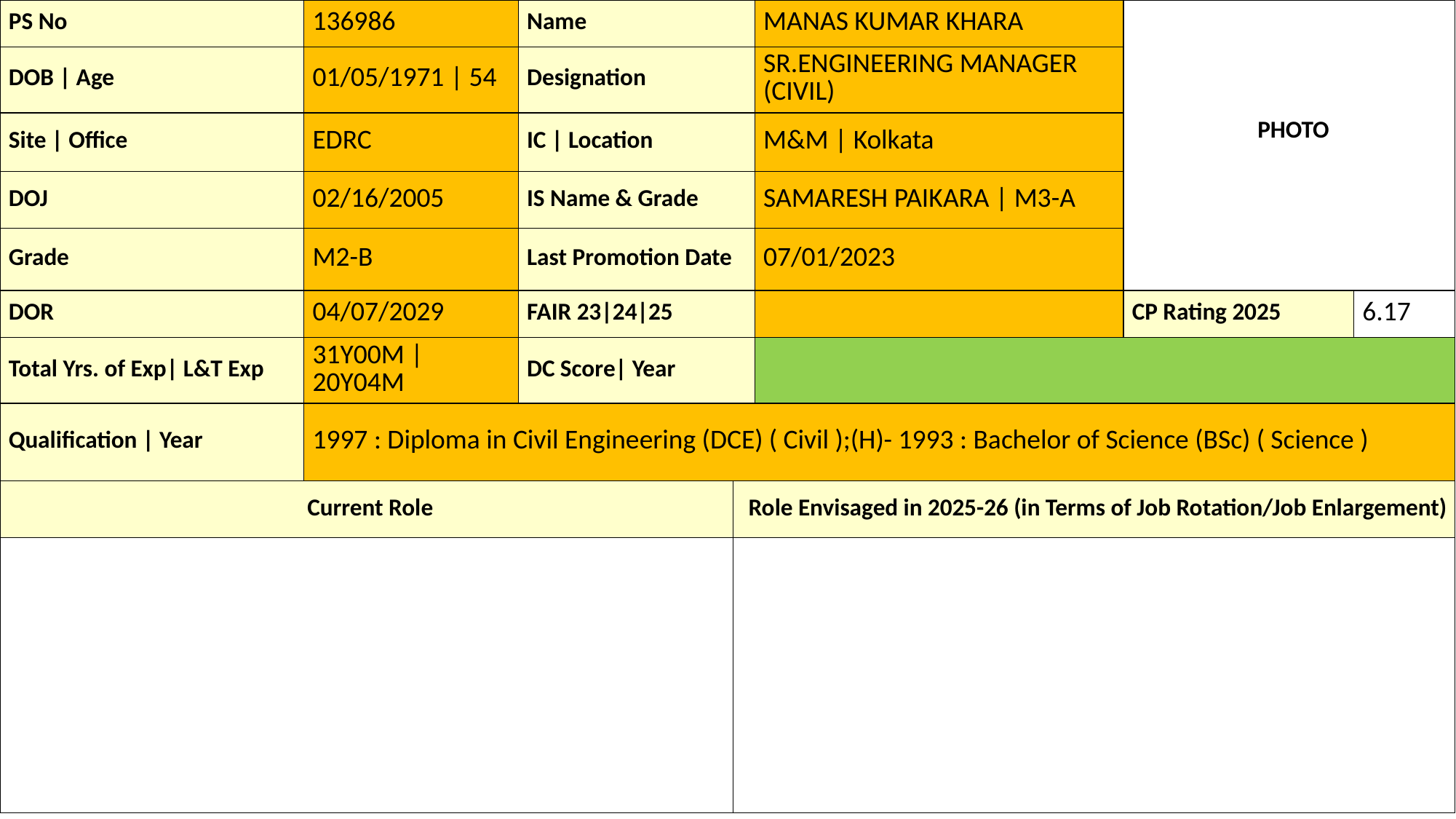

| PS No | 136986 | Name |  | MANAS KUMAR KHARA | PHOTO |  |
| --- | --- | --- | --- | --- | --- | --- |
| DOB | Age | 01/05/1971 | 54 | Designation |  | SR.ENGINEERING MANAGER (CIVIL) |  |  |
| Site | Office | EDRC | IC | Location |  | M&M | Kolkata |  |  |
| DOJ | 02/16/2005 | IS Name & Grade |  | SAMARESH PAIKARA | M3-A |  |  |
| Grade | M2-B | Last Promotion Date |  | 07/01/2023 |  |  |
| DOR | 04/07/2029 | FAIR 23|24|25 |  |  | CP Rating 2025 | 6.17 |
| Total Yrs. of Exp| L&T Exp | 31Y00M | 20Y04M | DC Score| Year |  |  |  |  |
| Qualification | Year | 1997 : Diploma in Civil Engineering (DCE) ( Civil );(H)- 1993 : Bachelor of Science (BSc) ( Science ) |  |  |  |  |  |
| Current Role |  |  | Role Envisaged in 2025-26 (in Terms of Job Rotation/Job Enlargement) |  |  |  |
|  |  |  |  |  |  |  |